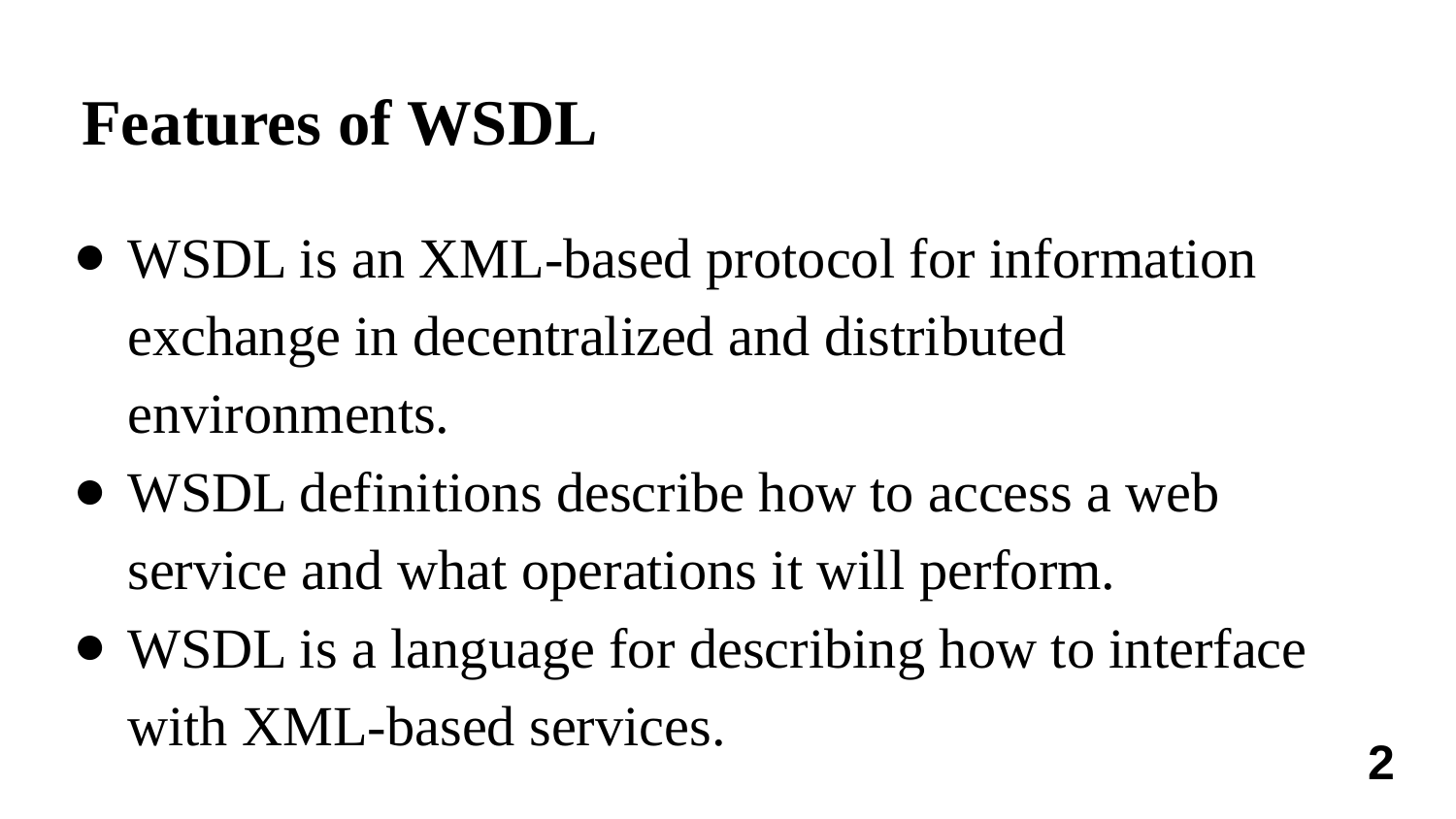

# Features of WSDL
WSDL is an XML-based protocol for information exchange in decentralized and distributed environments.
WSDL definitions describe how to access a web service and what operations it will perform.
WSDL is a language for describing how to interface with XML-based services.

2